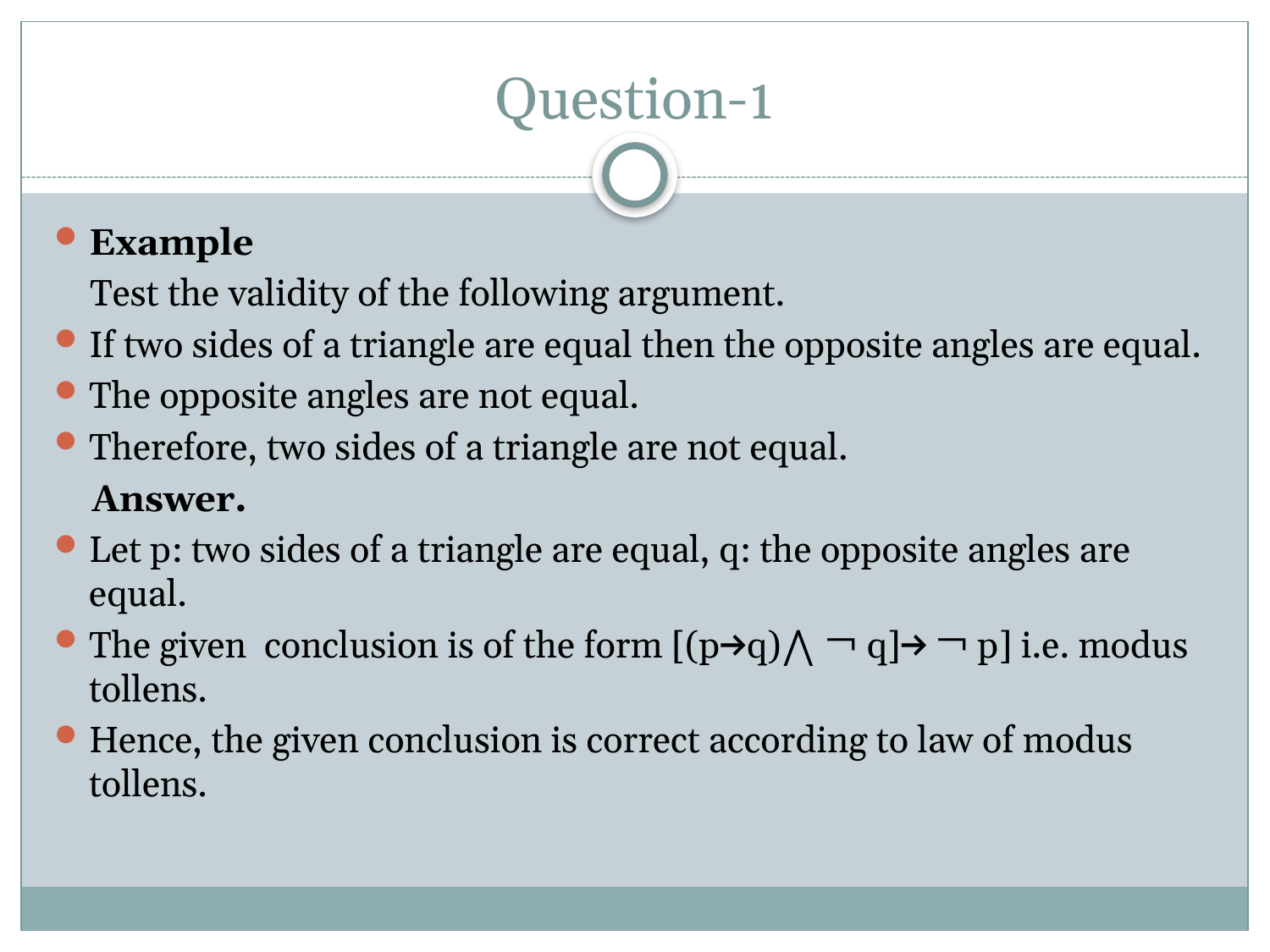

# Question-1
Example
    Test the validity of the following argument.
If two sides of a triangle are equal then the opposite angles are equal.
The opposite angles are not equal.
Therefore, two sides of a triangle are not equal.
    Answer.
Let p: two sides of a triangle are equal, q: the opposite angles are equal.
The given  conclusion is of the form [(p→q)⋀￢q]→￢p] i.e. modus tollens.
Hence, the given conclusion is correct according to law of modus tollens.